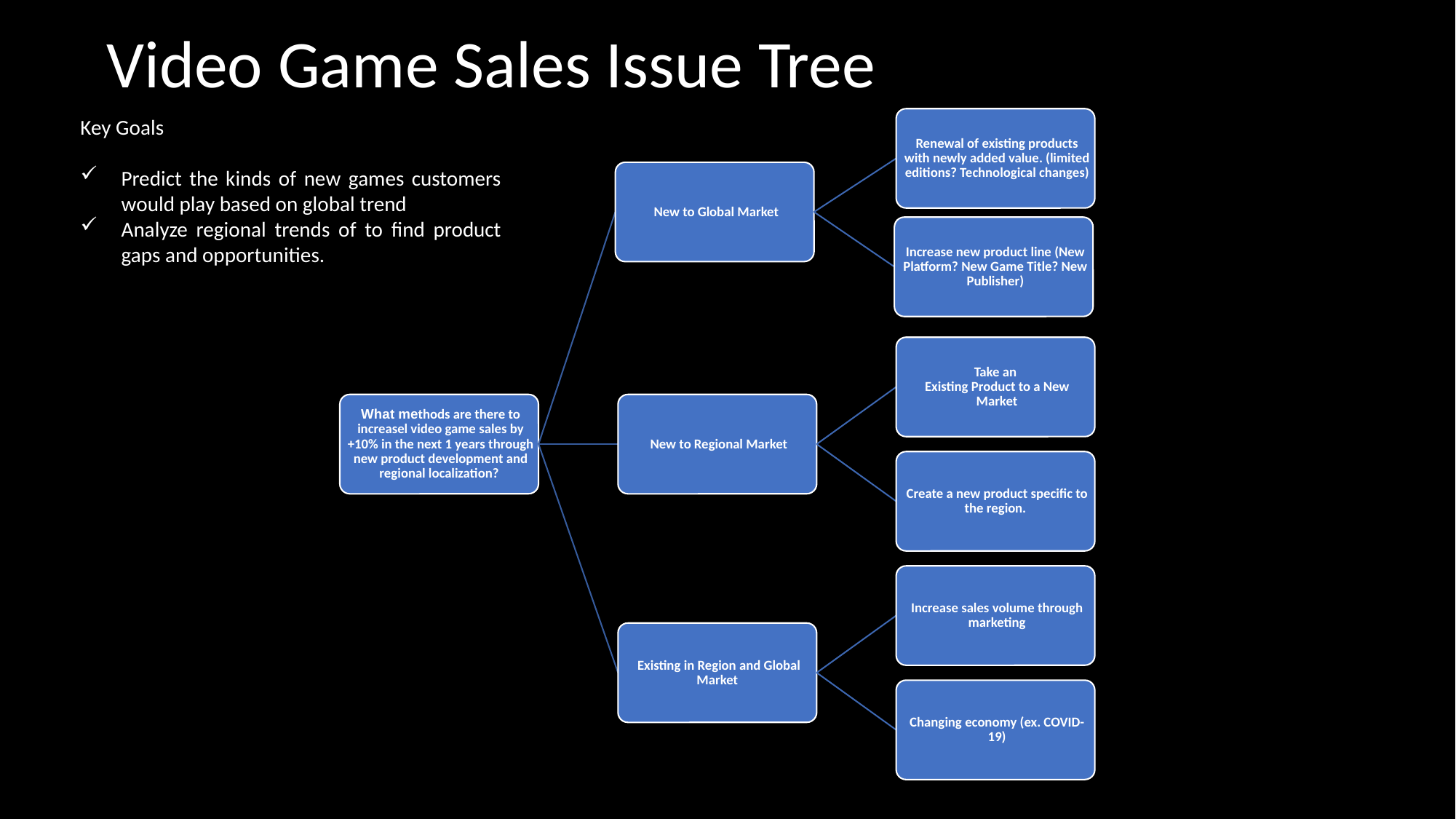

# Video Game Sales Issue Tree
Key Goals

Predict the kinds of new games customers would play based on global trend
Analyze regional trends of to find product gaps and opportunities.

What methods are there to increasel video game sales by +10% in the next 1 years through new product development and regional localization?

New to Global Market

Renewal of existing products with newly added value. (limited editions? Technological changes)

Increase new product line (New Platform? New Game Title? New Publisher)

New to Regional Market

Take an
Existing Product to a New Market

Create a new product specific to the region.

Existing in Region and Global Market

Increase sales volume through marketing

Changing economy (ex. COVID-19)